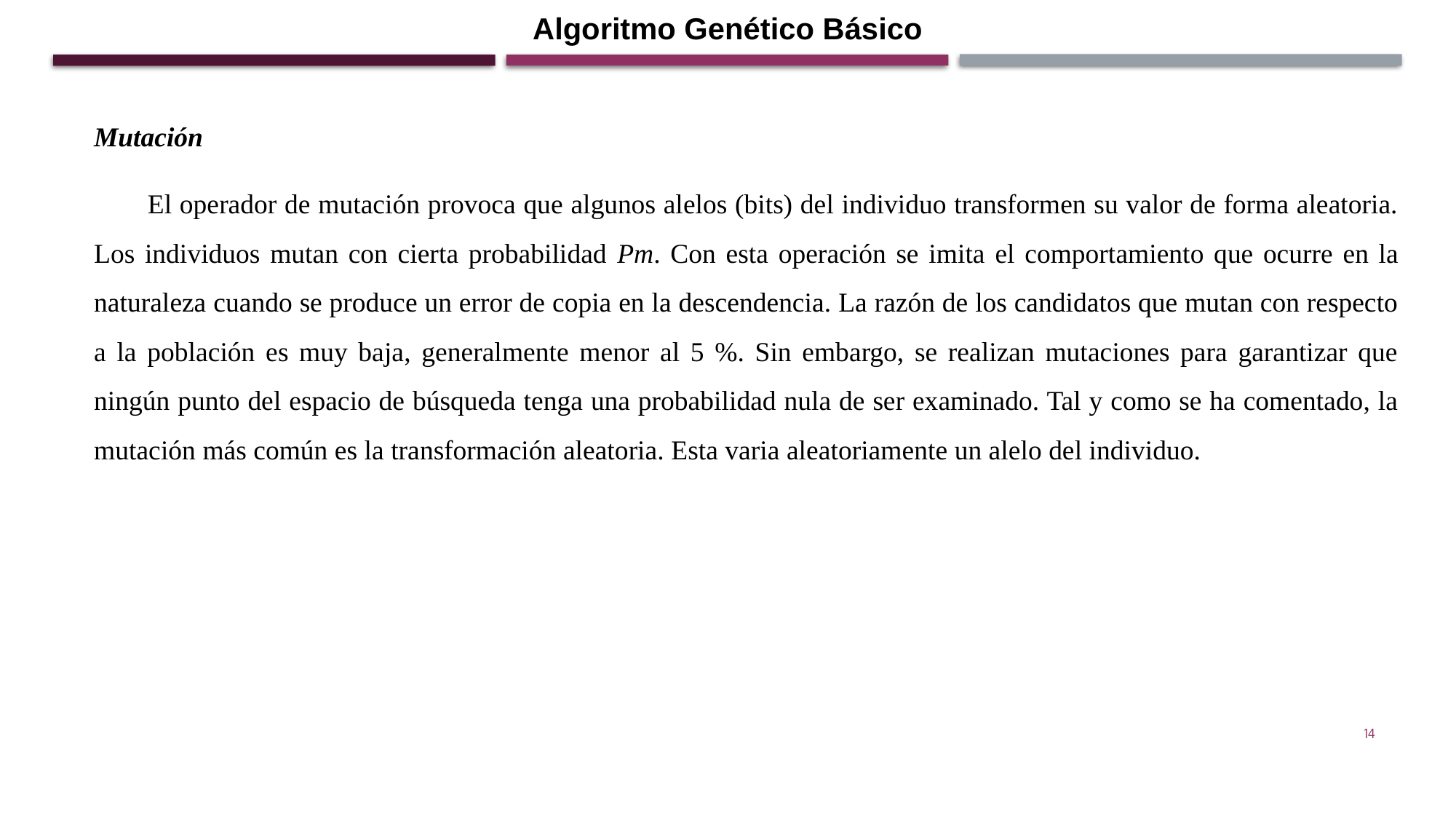

Algoritmo Genético Básico
Mutación
El operador de mutación provoca que algunos alelos (bits) del individuo transformen su valor de forma aleatoria. Los individuos mutan con cierta probabilidad Pm. Con esta operación se imita el comportamiento que ocurre en la naturaleza cuando se produce un error de copia en la descendencia. La razón de los candidatos que mutan con respecto a la población es muy baja, generalmente menor al 5 %. Sin embargo, se realizan mutaciones para garantizar que ningún punto del espacio de búsqueda tenga una probabilidad nula de ser examinado. Tal y como se ha comentado, la mutación más común es la transformación aleatoria. Esta varia aleatoriamente un alelo del individuo.
14